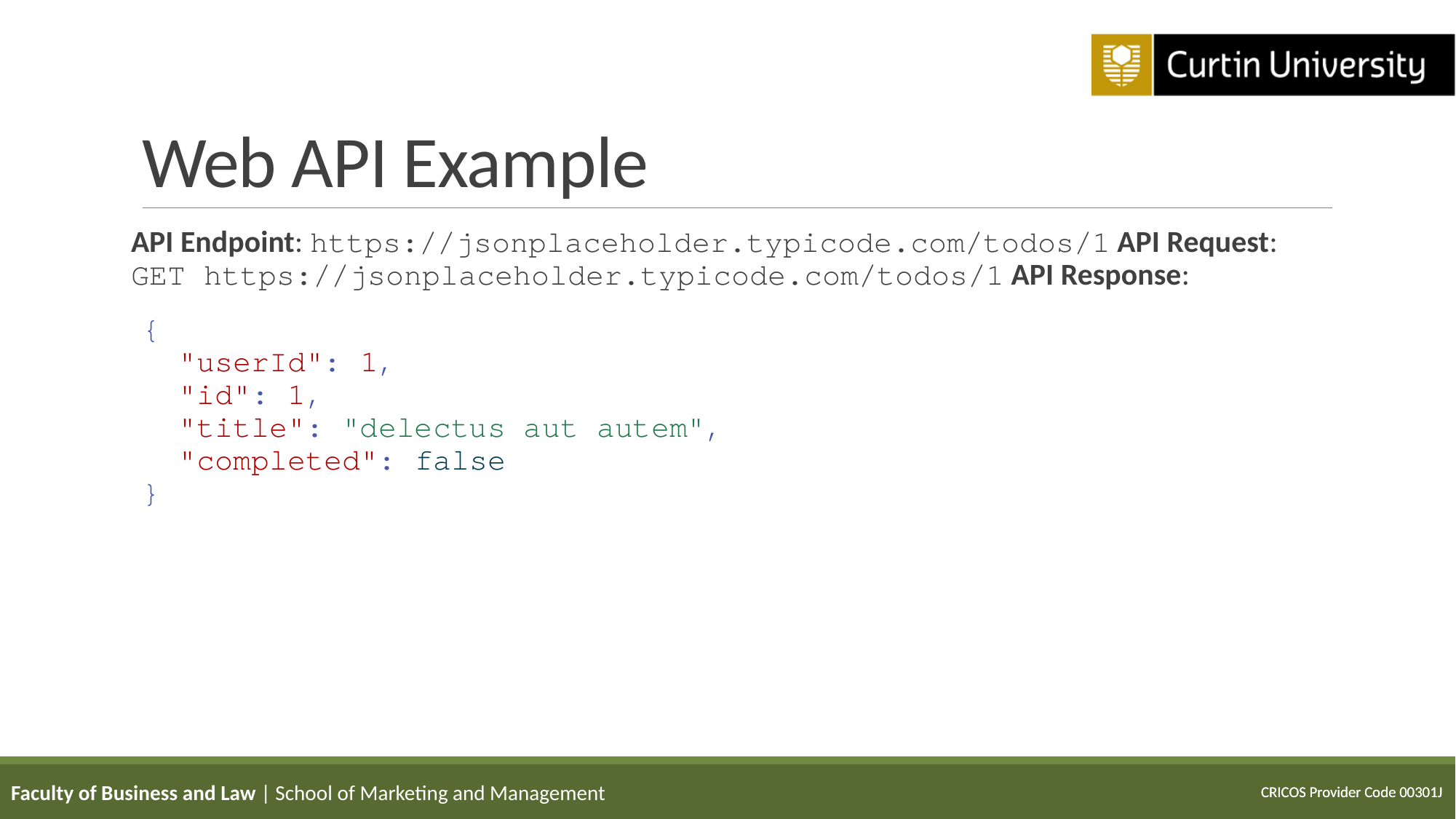

# Web API Example
API Endpoint: https://jsonplaceholder.typicode.com/todos/1 API Request: GET https://jsonplaceholder.typicode.com/todos/1 API Response:
{
  "userId": 1,
  "id": 1,
  "title": "delectus aut autem",
  "completed": false
}
Faculty of Business and Law | School of Marketing and Management